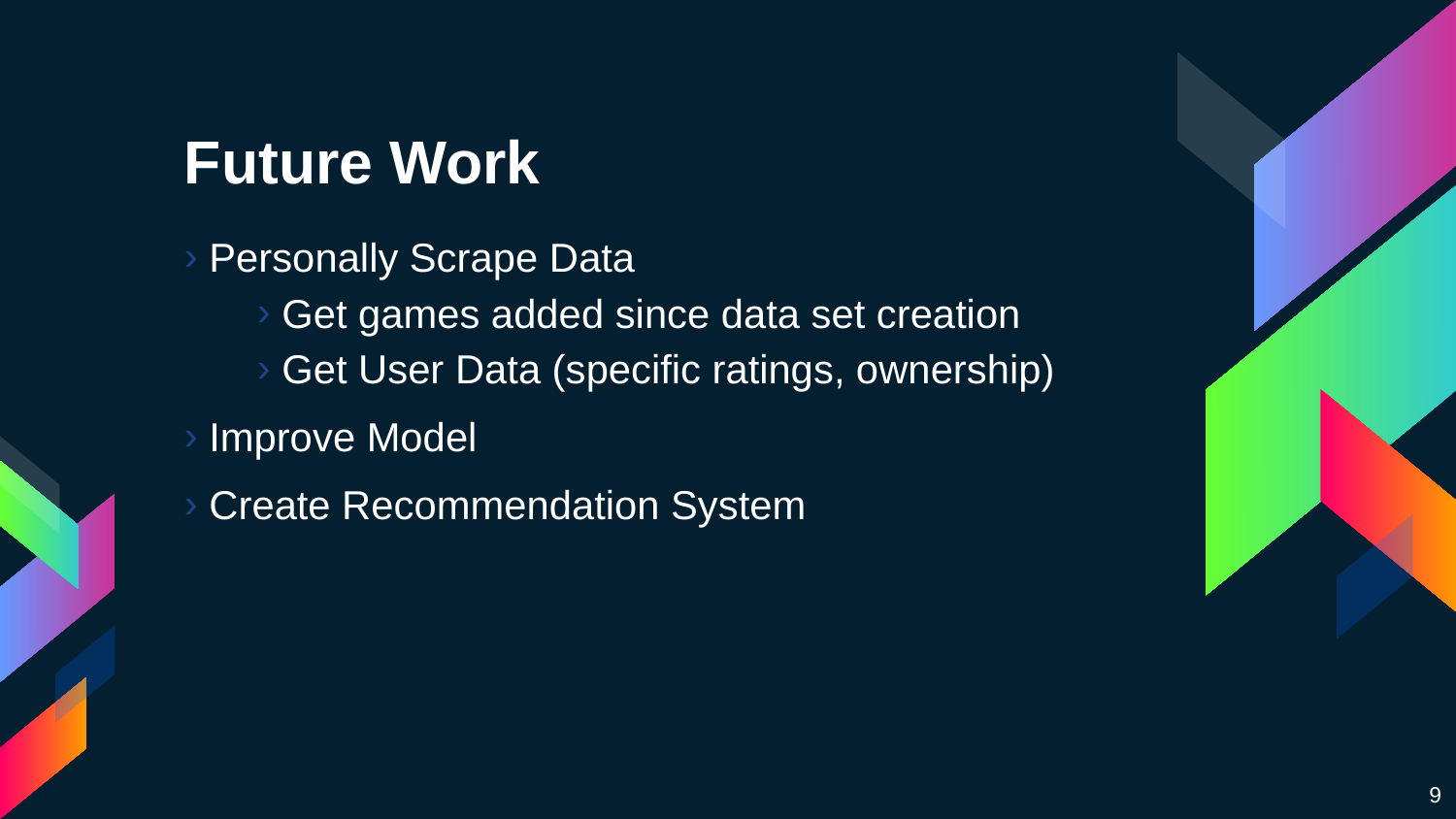

# Future Work
 Personally Scrape Data
 Get games added since data set creation
 Get User Data (specific ratings, ownership)
 Improve Model
 Create Recommendation System

9